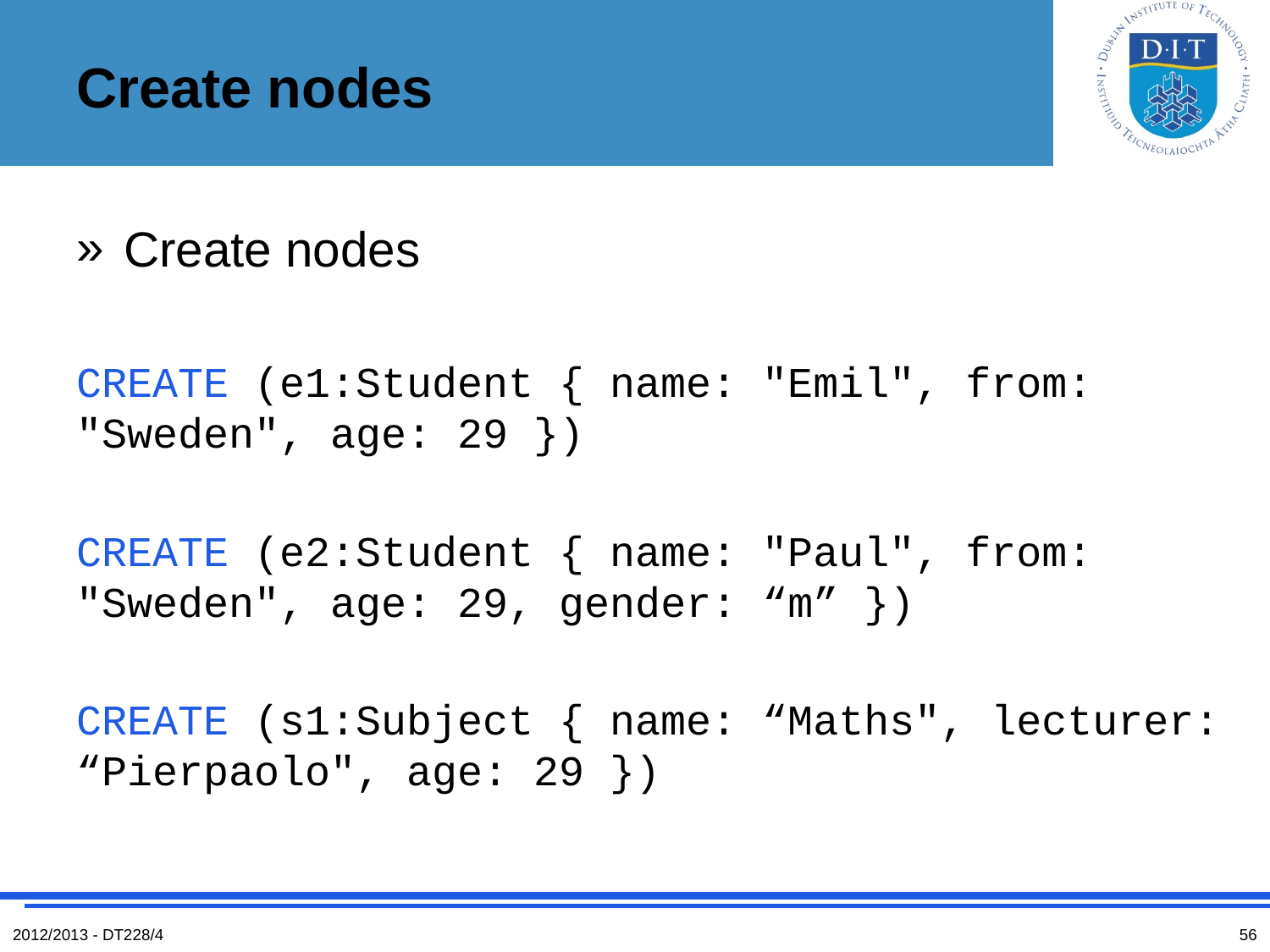

# Create nodes
Create nodes

CREATE (e1:Student { name: "Emil", from: "Sweden", age: 29 })

CREATE (e2:Student { name: "Paul", from: "Sweden", age: 29, gender: “m” })

CREATE (s1:Subject { name: “Maths", lecturer: “Pierpaolo", age: 29 })

2012/2013 - DT228/4
56